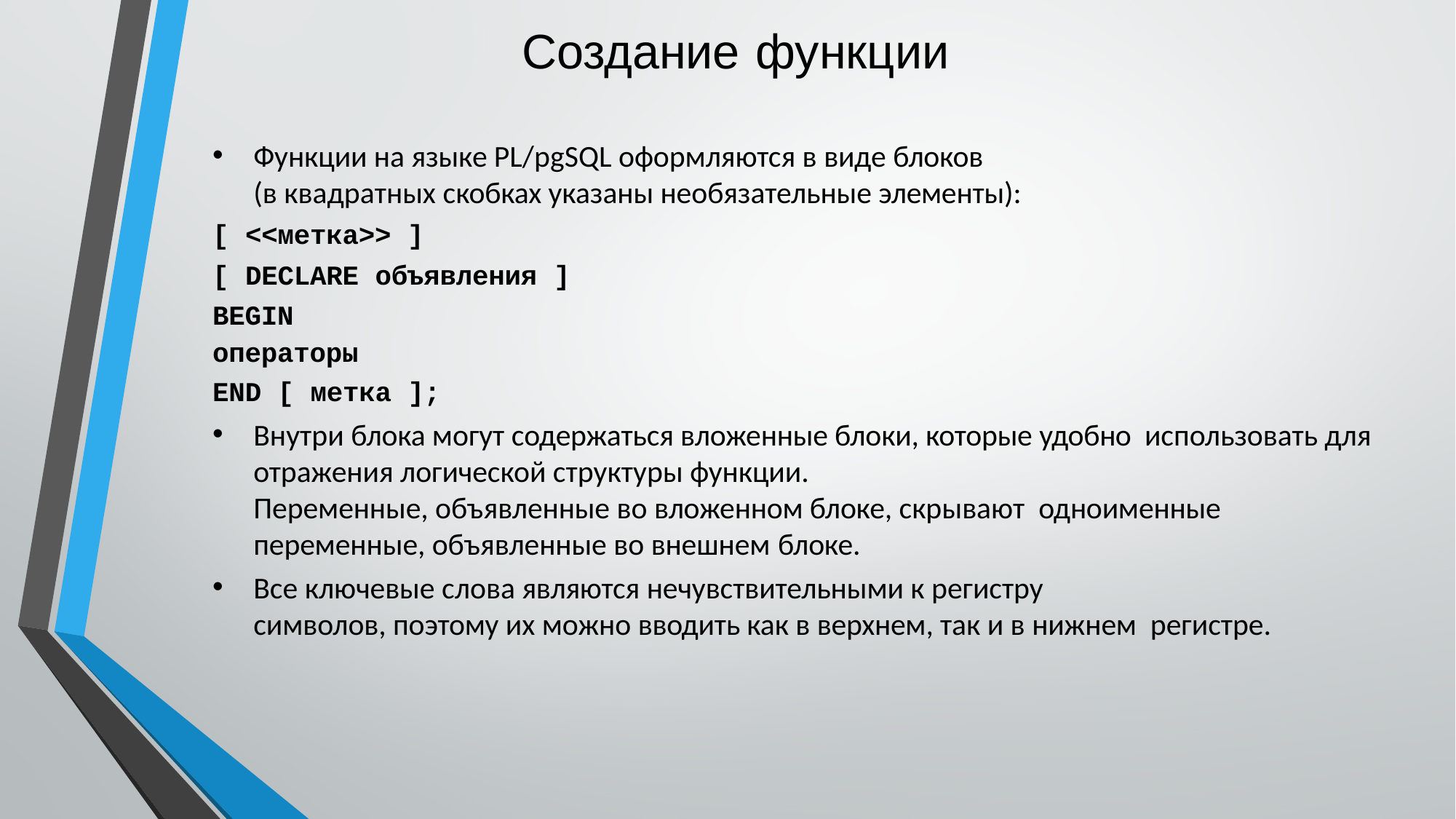

# Создание функции
Функции на языке PL/pgSQL оформляются в виде блоков
(в квадратных скобках указаны необязательные элементы):
[ <<метка>> ]
[ DECLARE объявления ]
BEGIN
операторы
END [ метка ];
Внутри блока могут содержаться вложенные блоки, которые удобно  использовать для отражения логической структуры функции.
Переменные, объявленные во вложенном блоке, скрывают  одноименные переменные, объявленные во внешнем блоке.
Все ключевые слова являются нечувствительными к регистру
символов, поэтому их можно вводить как в верхнем, так и в нижнем  регистре.